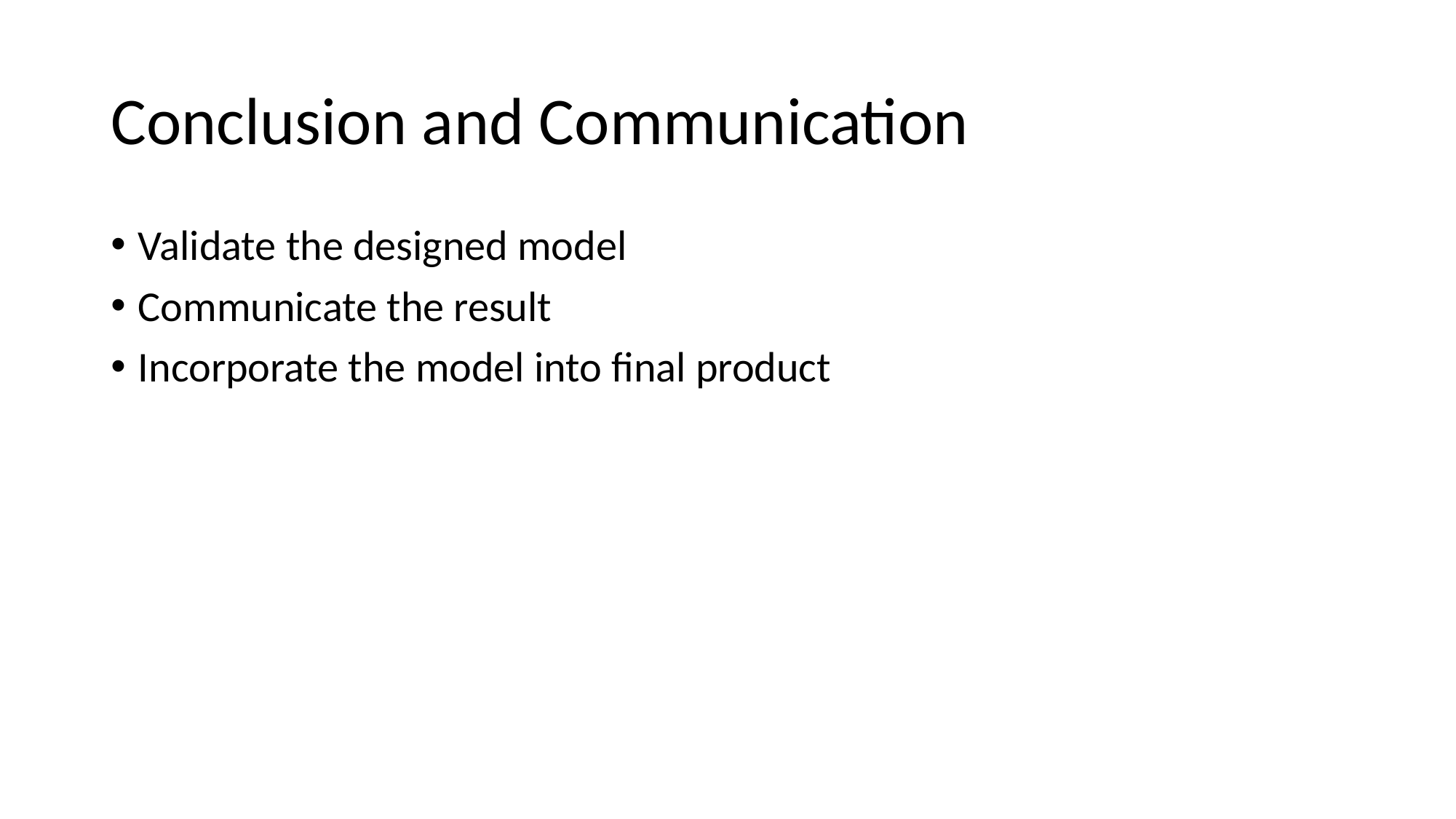

# Conclusion and Communication
Validate the designed model
Communicate the result
Incorporate the model into final product